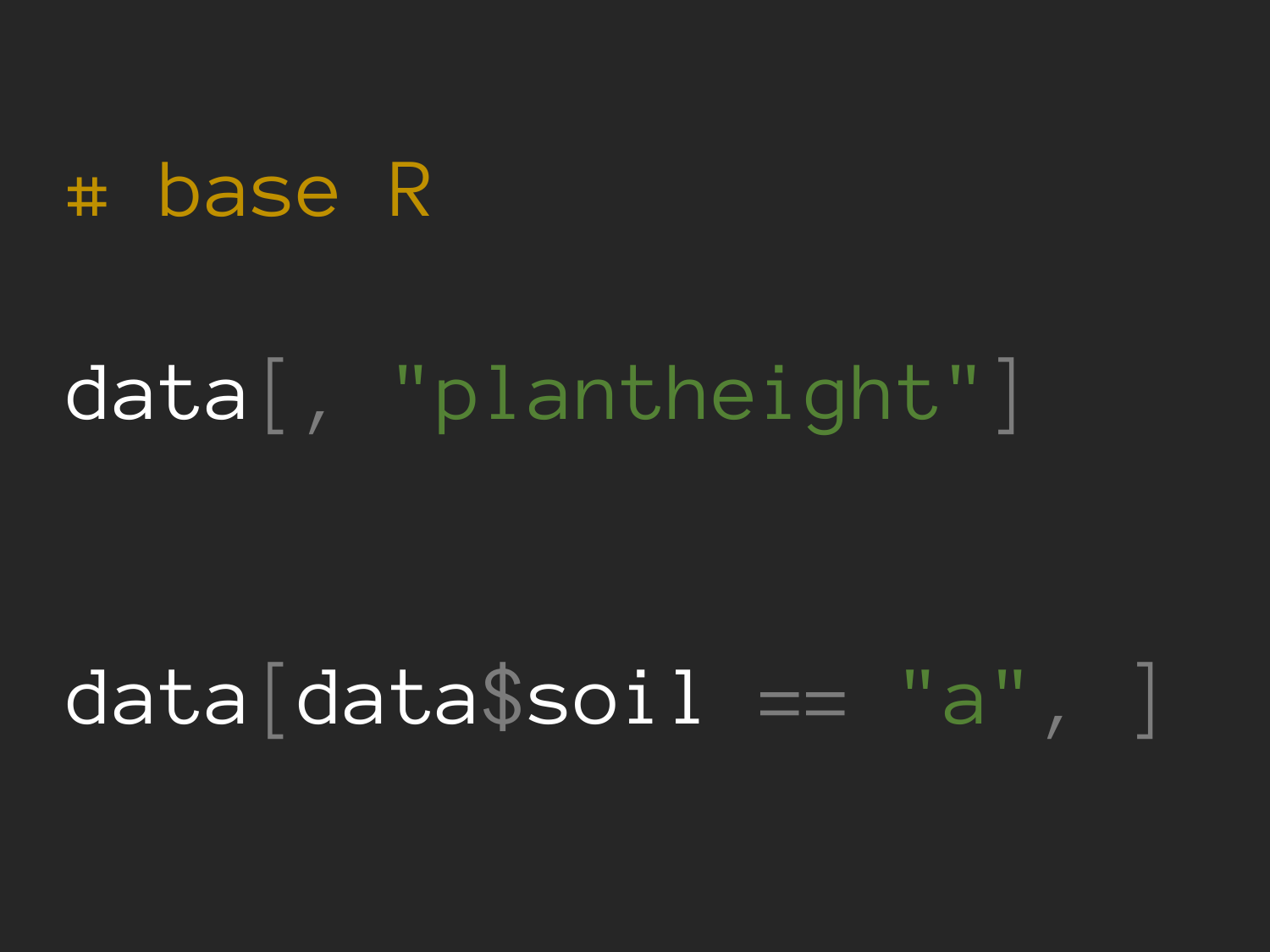

# base R

data[, "plantheight"]

data[data$soil == "a", ]